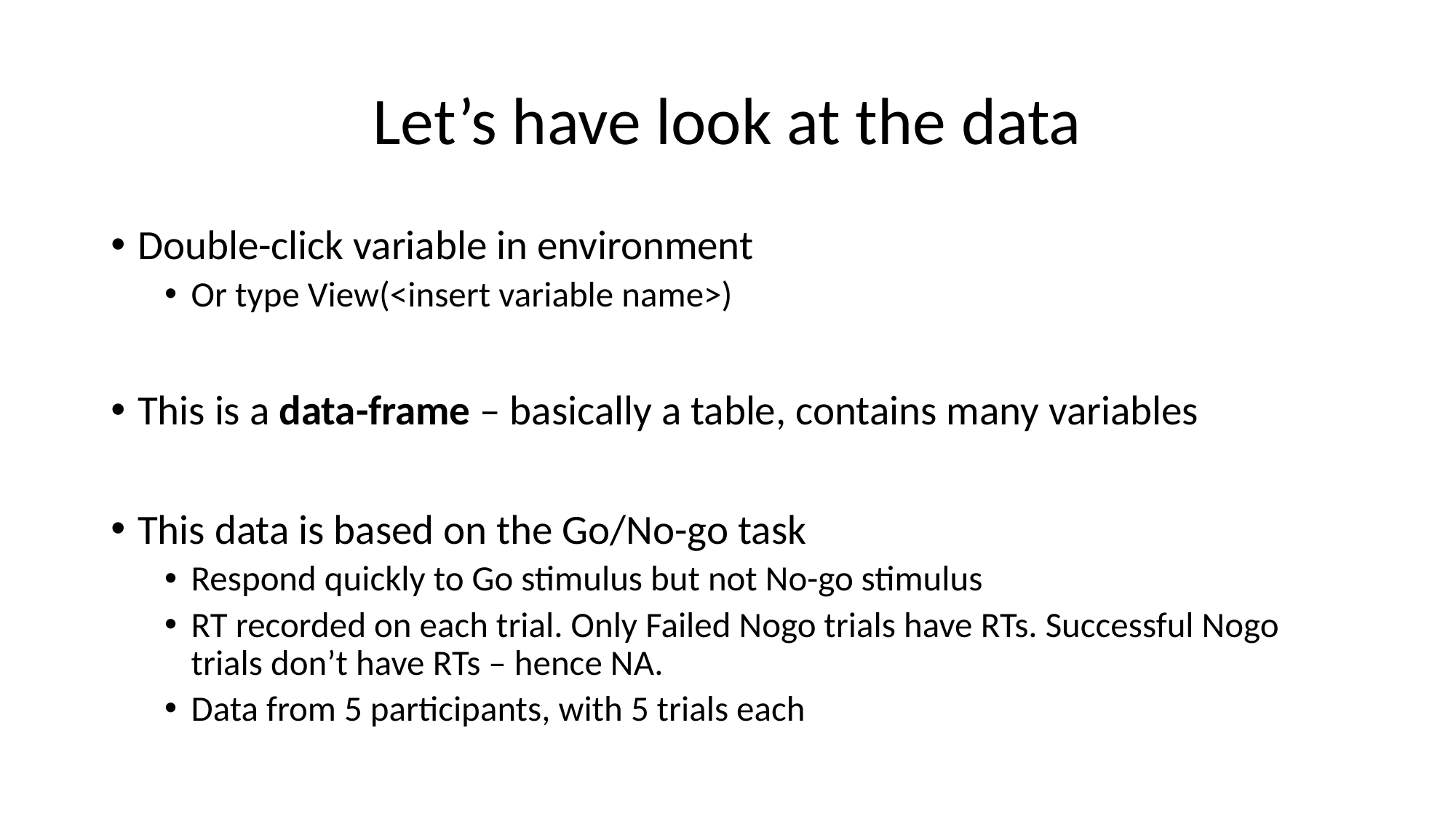

# Let’s have look at the data
Double-click variable in environment
Or type View(<insert variable name>)

This is a data-frame – basically a table, contains many variables

This data is based on the Go/No-go task
Respond quickly to Go stimulus but not No-go stimulus
RT recorded on each trial. Only Failed Nogo trials have RTs. Successful Nogo trials don’t have RTs – hence NA.
Data from 5 participants, with 5 trials each